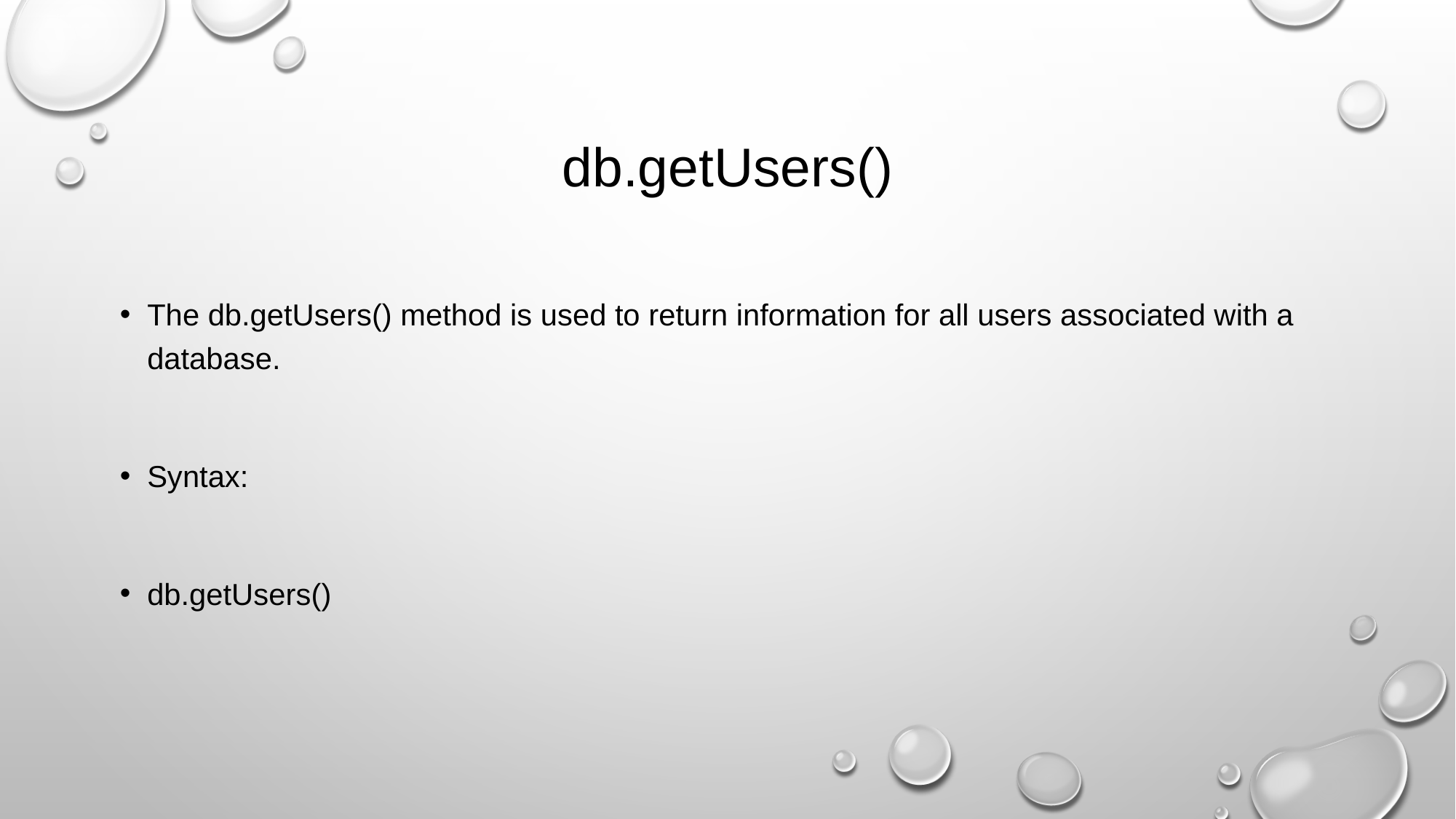

# db.getUsers()
The db.getUsers() method is used to return information for all users associated with a database.

Syntax:

db.getUsers()